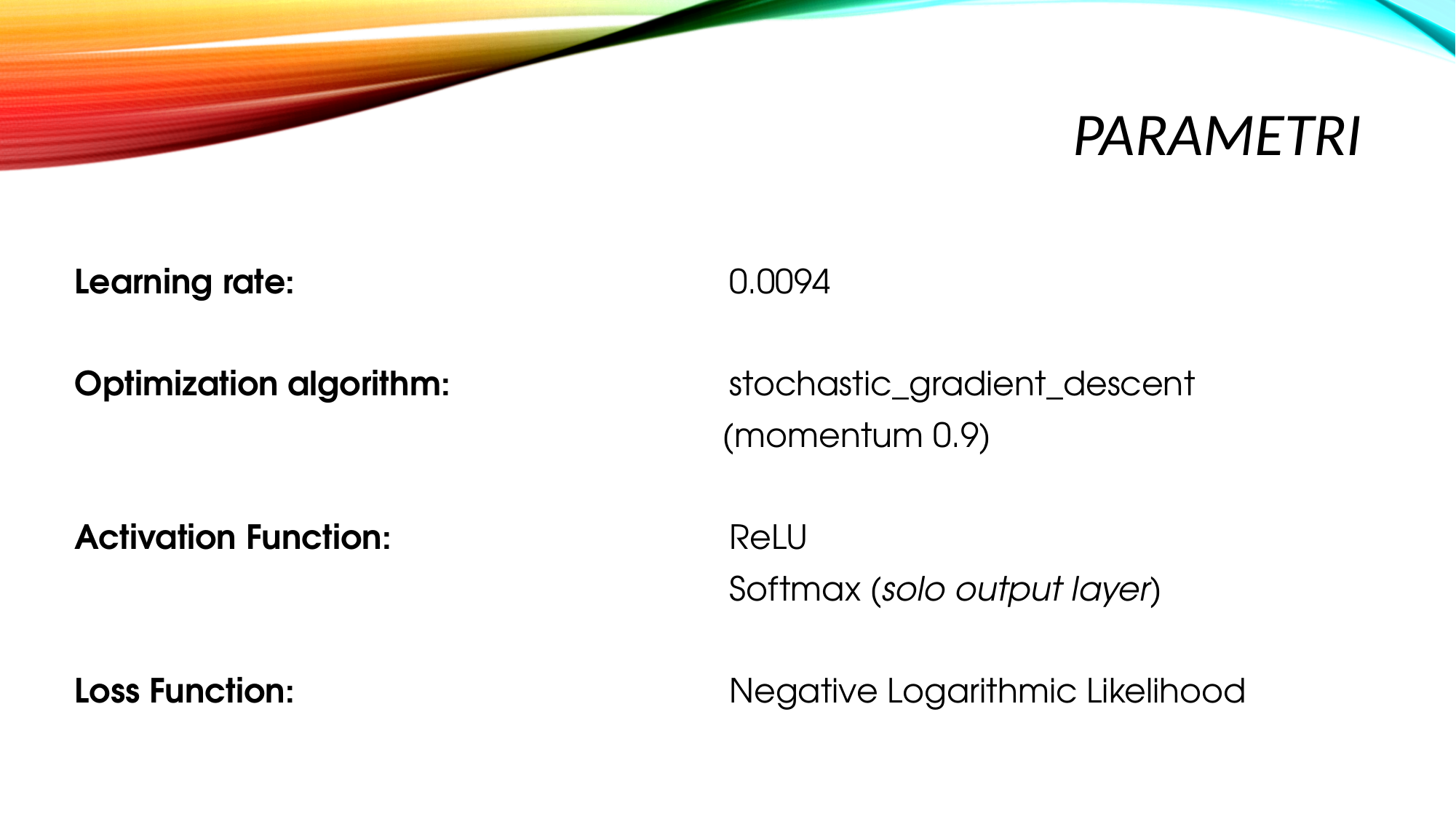

# Parametri
Learning rate: 				0.0094

Optimization algorithm:  			stochastic_gradient_descent
					           (momentum 0.9)

Activation Function:				ReLU
						Softmax (solo output layer)

Loss Function:				Negative Logarithmic Likelihood